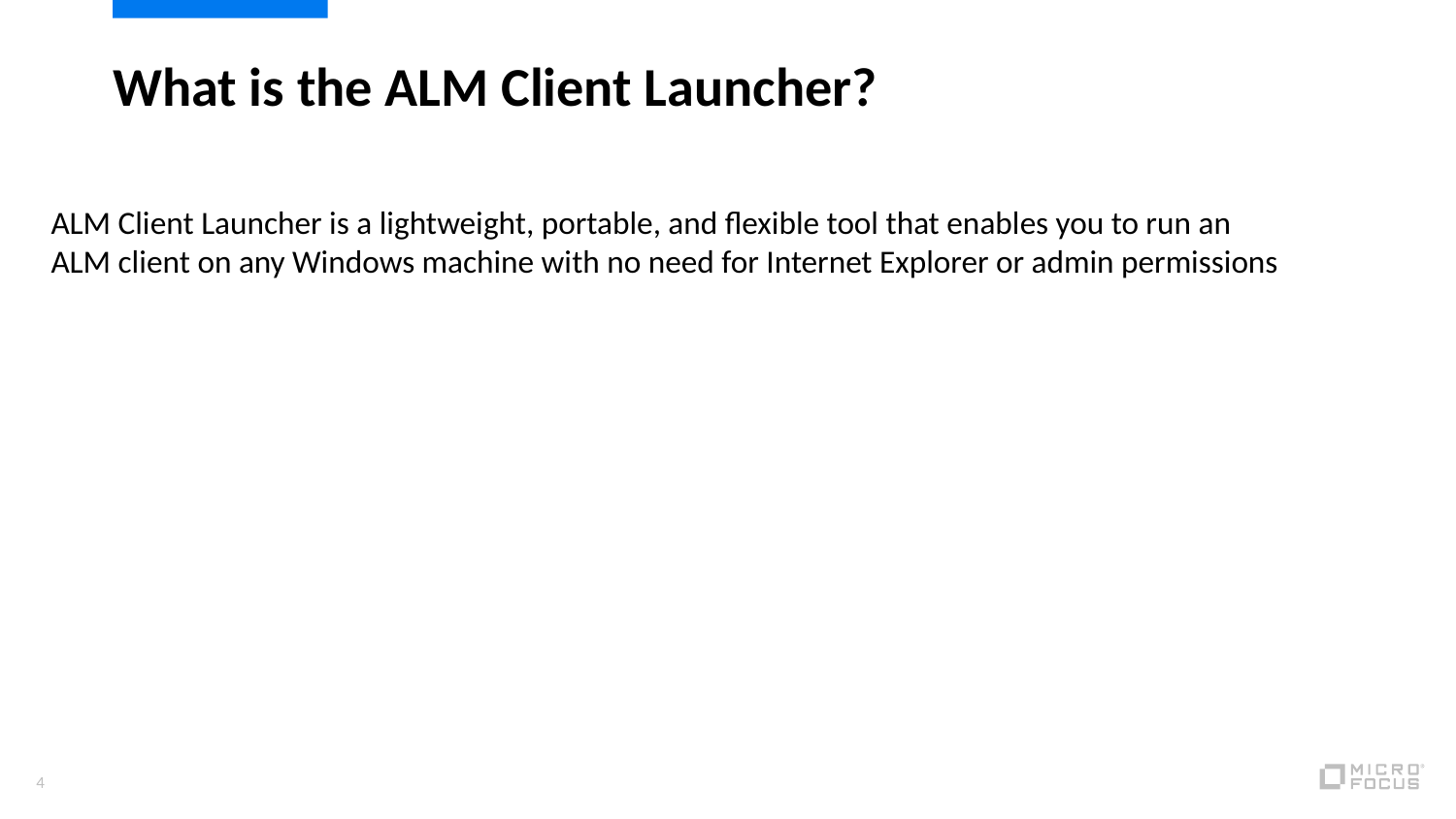

# What is the ALM Client Launcher?
ALM Client Launcher is a lightweight, portable, and flexible tool that enables you to run an ALM client on any Windows machine with no need for Internet Explorer or admin permissions
4